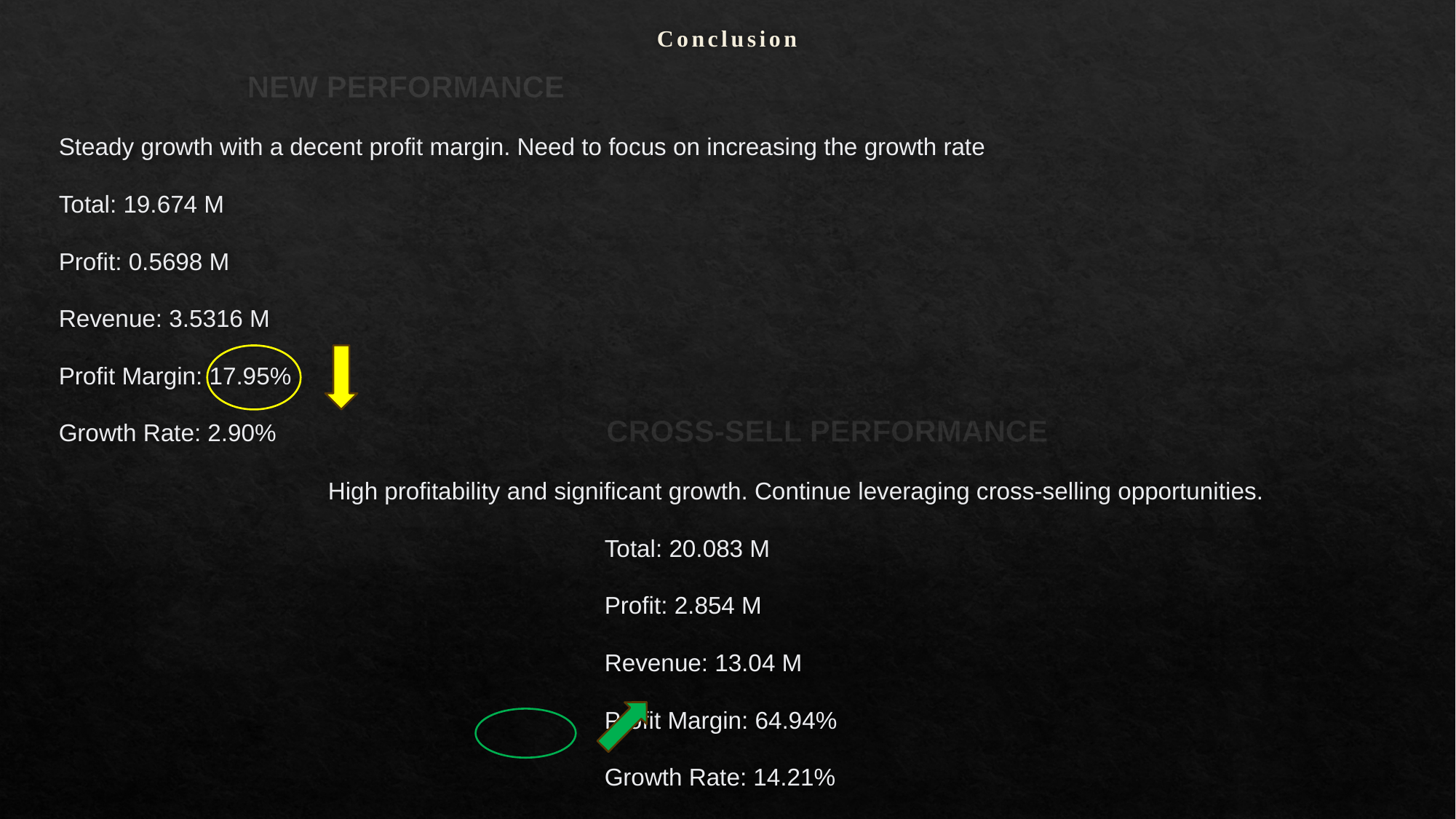

# Conclusion
                      NEW PERFORMANCE
Steady growth with a decent profit margin. Need to focus on increasing the growth rate
Total: 19.674 M
Profit: 0.5698 M
Revenue: 3.5316 M
Profit Margin: 17.95%
Growth Rate: 2.90%                                                 CROSS-SELL PERFORMANCE
                                        High profitability and significant growth. Continue leveraging cross-selling opportunities.
					Total: 20.083 M
					Profit: 2.854 M
					Revenue: 13.04 M
					Profit Margin: 64.94%
					Growth Rate: 14.21%